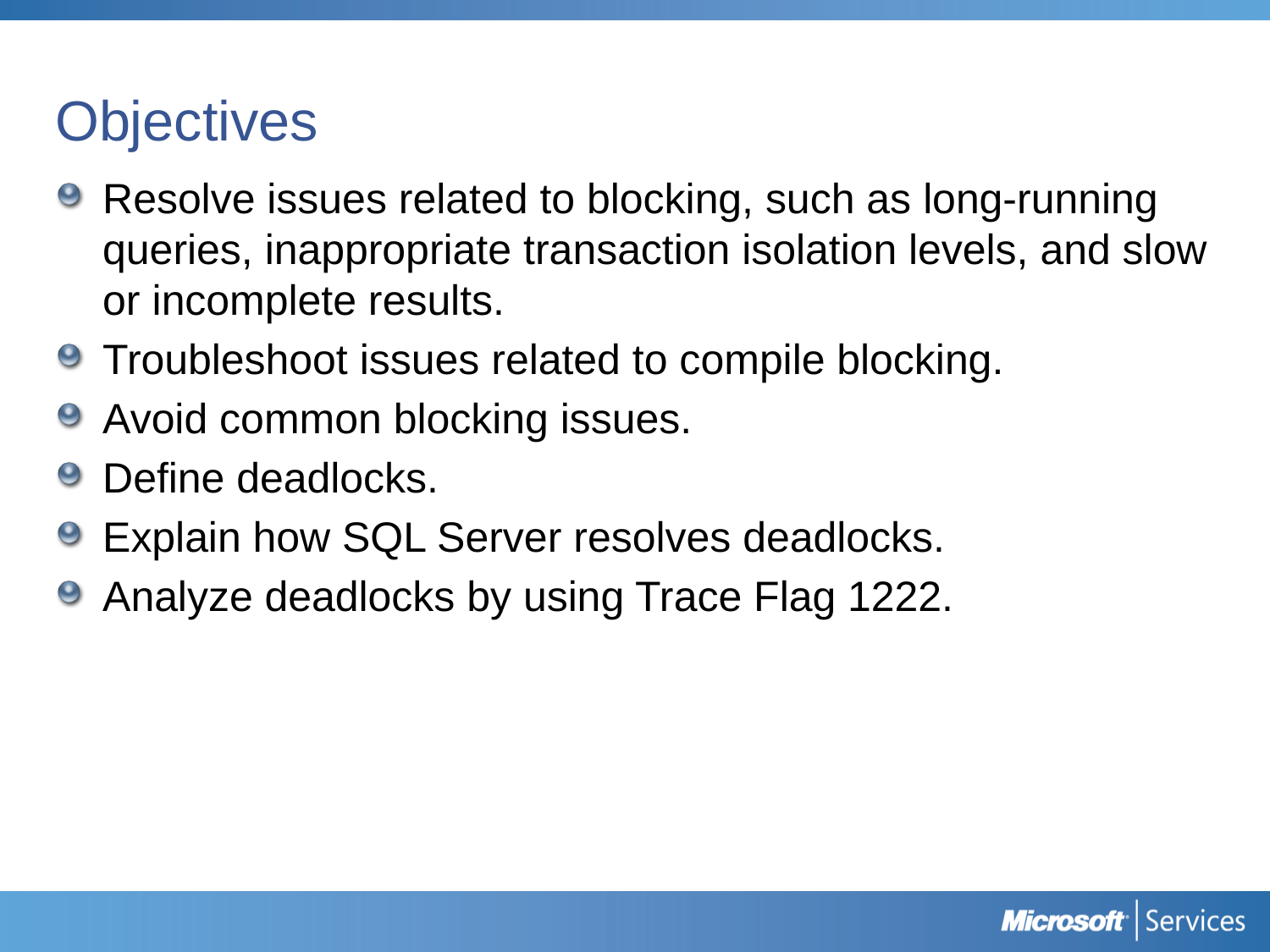

# Objectives
Resolve issues related to blocking, such as long-running queries, inappropriate transaction isolation levels, and slow or incomplete results.
Troubleshoot issues related to compile blocking.
Avoid common blocking issues.
Define deadlocks.
Explain how SQL Server resolves deadlocks.
Analyze deadlocks by using Trace Flag 1222.